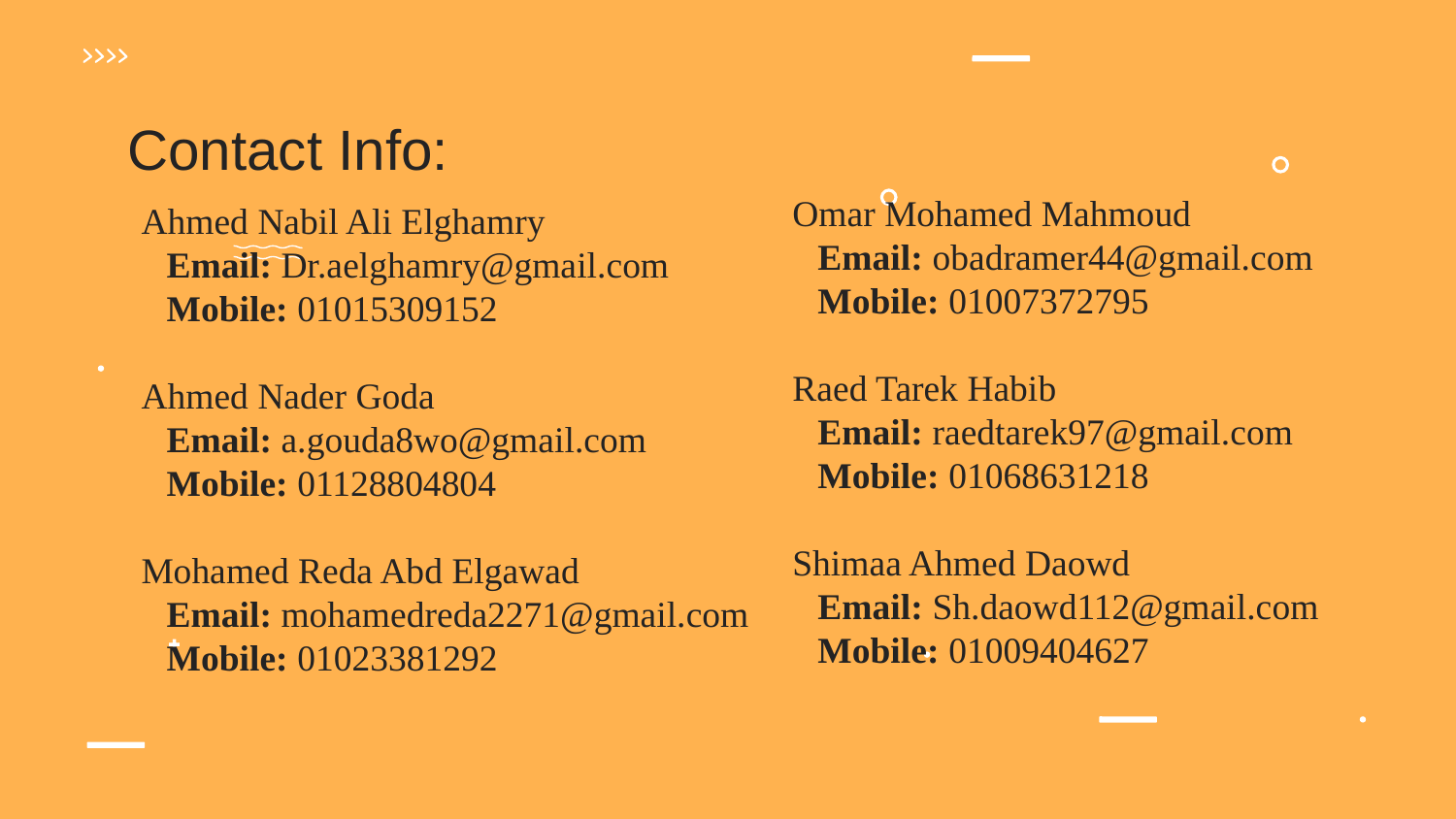

# Contact Info:
Omar Mohamed Mahmoud
Email: obadramer44@gmail.com
Mobile: 01007372795

Raed Tarek Habib
Email: raedtarek97@gmail.com
Mobile: 01068631218

Shimaa Ahmed Daowd
Email: Sh.daowd112@gmail.com
Mobile: 01009404627

Ahmed Nabil Ali Elghamry
Email: Dr.aelghamry@gmail.com
Mobile: 01015309152

Ahmed Nader Goda
Email: a.gouda8wo@gmail.com
Mobile: 01128804804

Mohamed Reda Abd Elgawad
Email: mohamedreda2271@gmail.com
Mobile: 01023381292